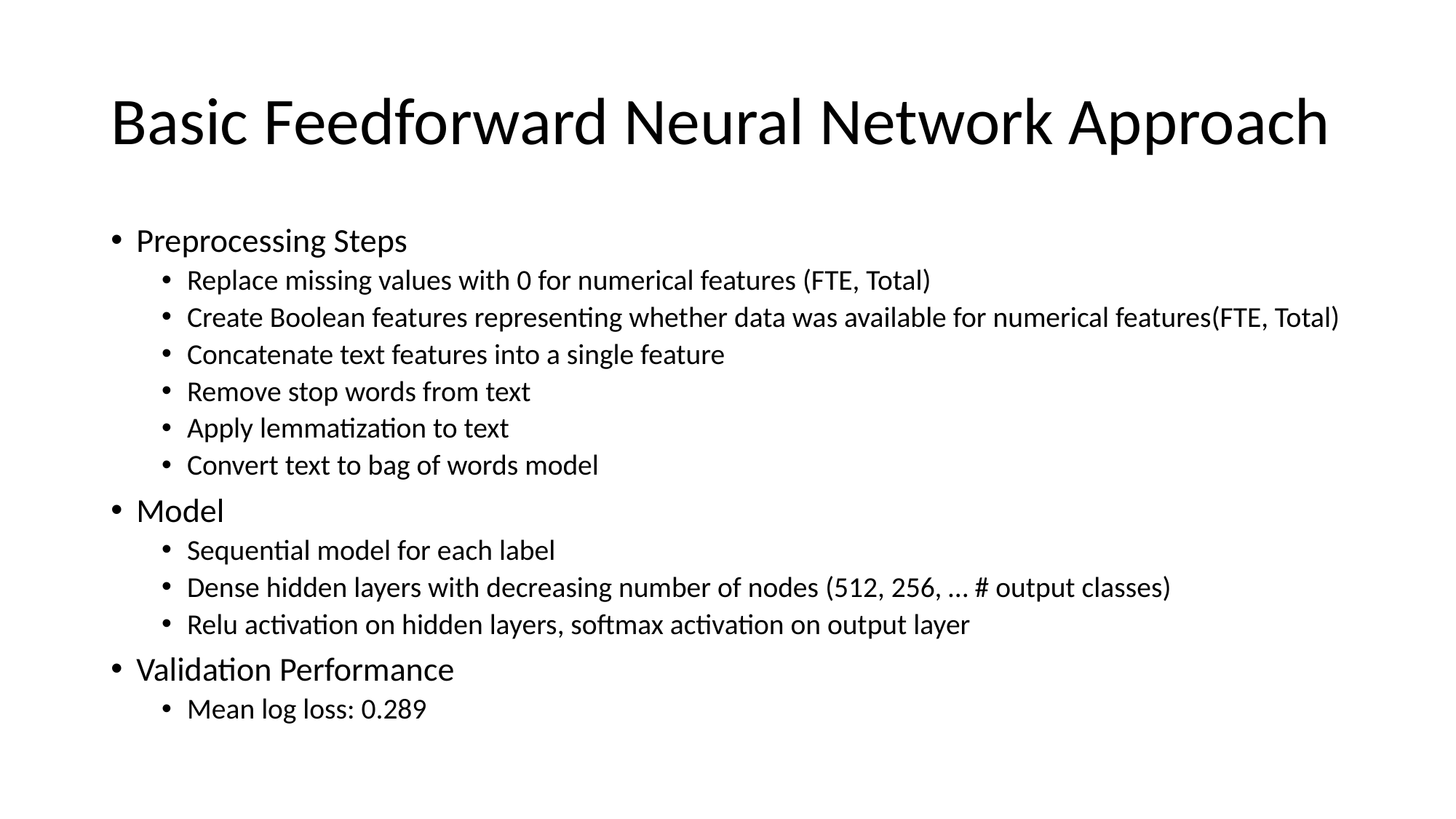

# Basic Feedforward Neural Network Approach
Preprocessing Steps
Replace missing values with 0 for numerical features (FTE, Total)
Create Boolean features representing whether data was available for numerical features(FTE, Total)
Concatenate text features into a single feature
Remove stop words from text
Apply lemmatization to text
Convert text to bag of words model
Model
Sequential model for each label
Dense hidden layers with decreasing number of nodes (512, 256, … # output classes)
Relu activation on hidden layers, softmax activation on output layer
Validation Performance
Mean log loss: 0.289